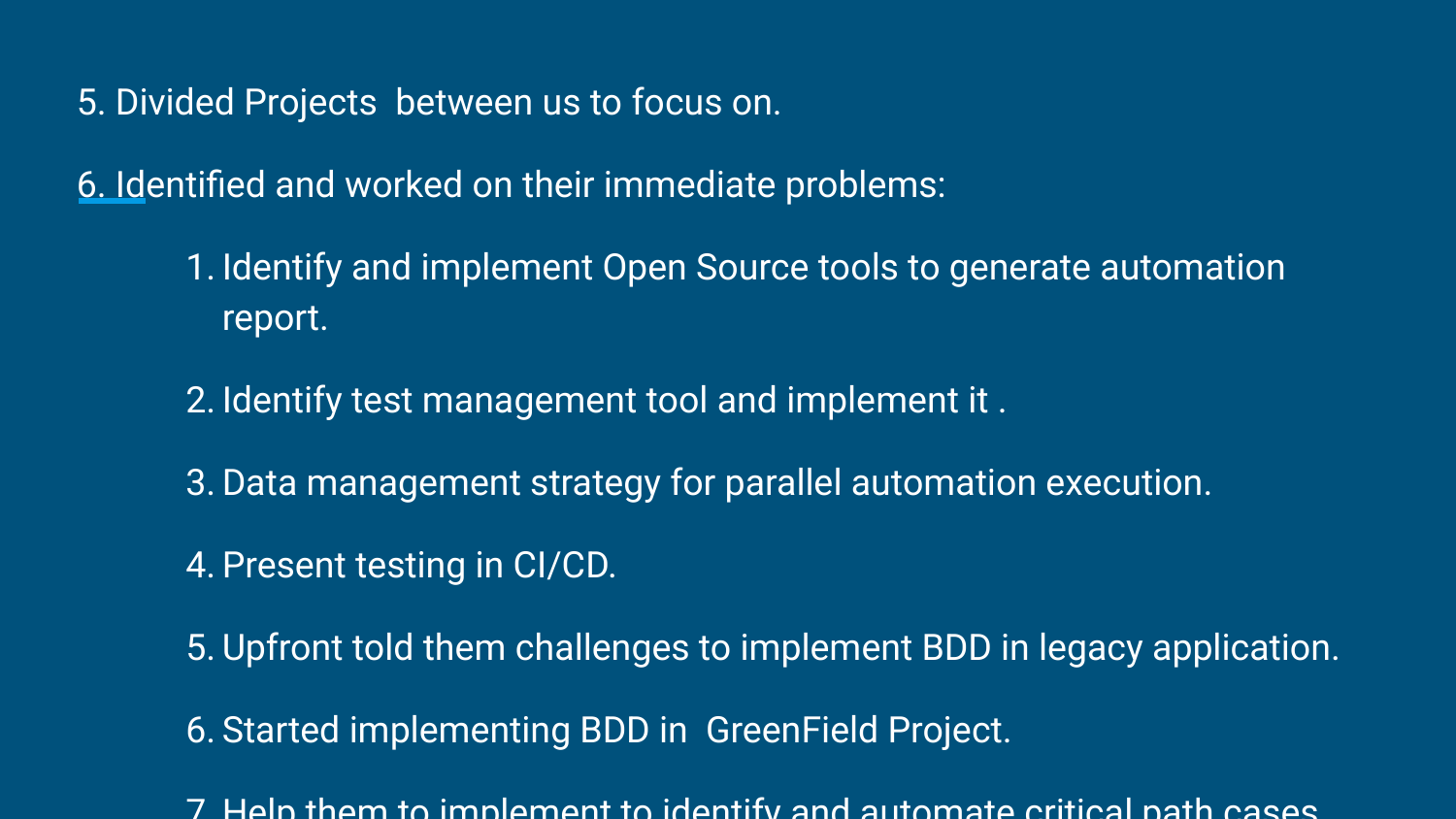

5. Divided Projects  between us to focus on.
6. Identified and worked on their immediate problems:
Identify and implement Open Source tools to generate automation report.
Identify test management tool and implement it .
Data management strategy for parallel automation execution.
Present testing in CI/CD.
Upfront told them challenges to implement BDD in legacy application.
Started implementing BDD in  GreenField Project.
Help them to implement to identify and automate critical path cases.
7. Send MOM for each meeting .
8. Start involving Scrum master (Pranav) in meeting and not leave meeting until get conclude.